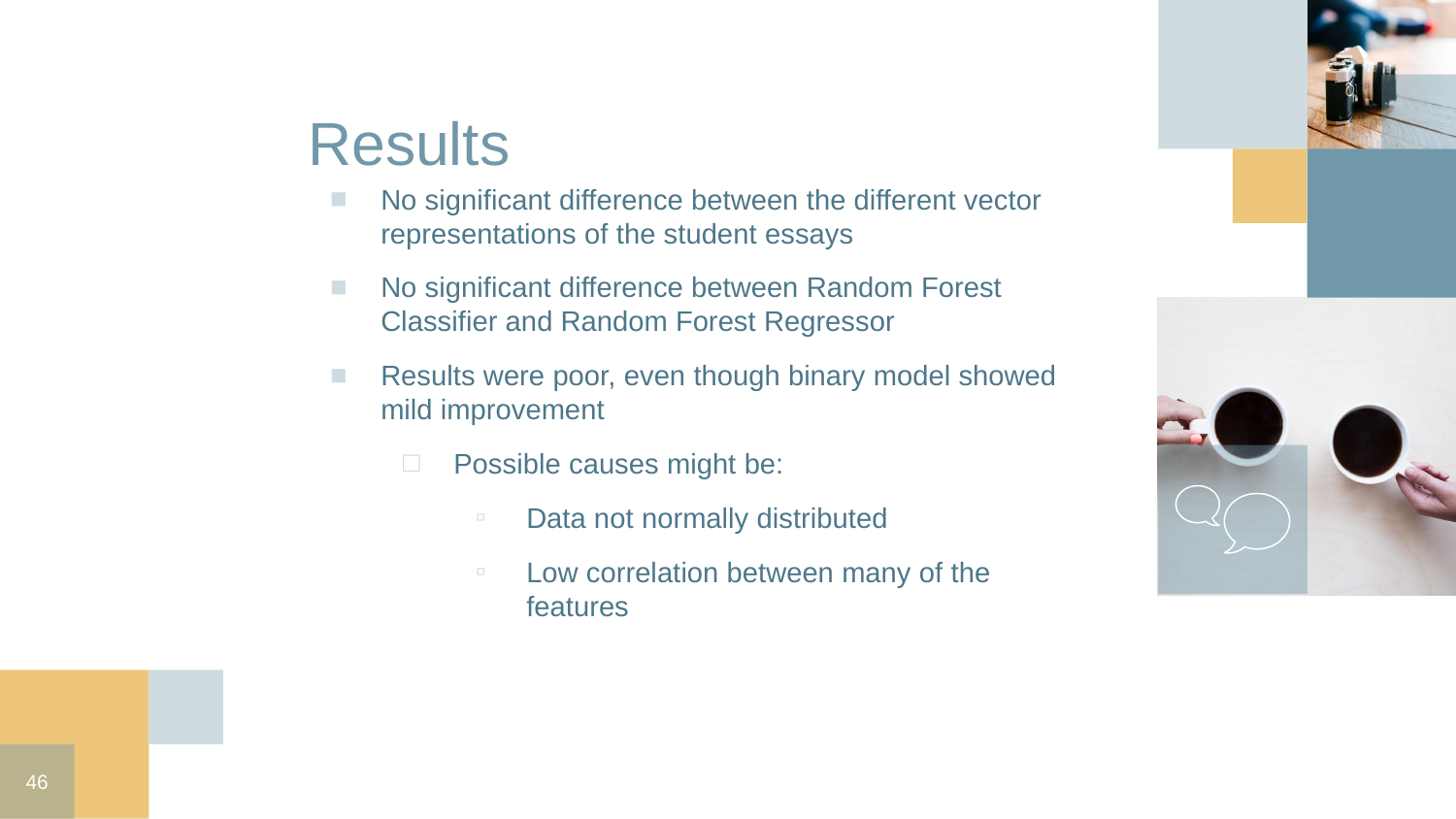

Results
No significant difference between the different vector representations of the student essays
No significant difference between Random Forest Classifier and Random Forest Regressor
Results were poor, even though binary model showed mild improvement
Possible causes might be:
Data not normally distributed
Low correlation between many of the features
46